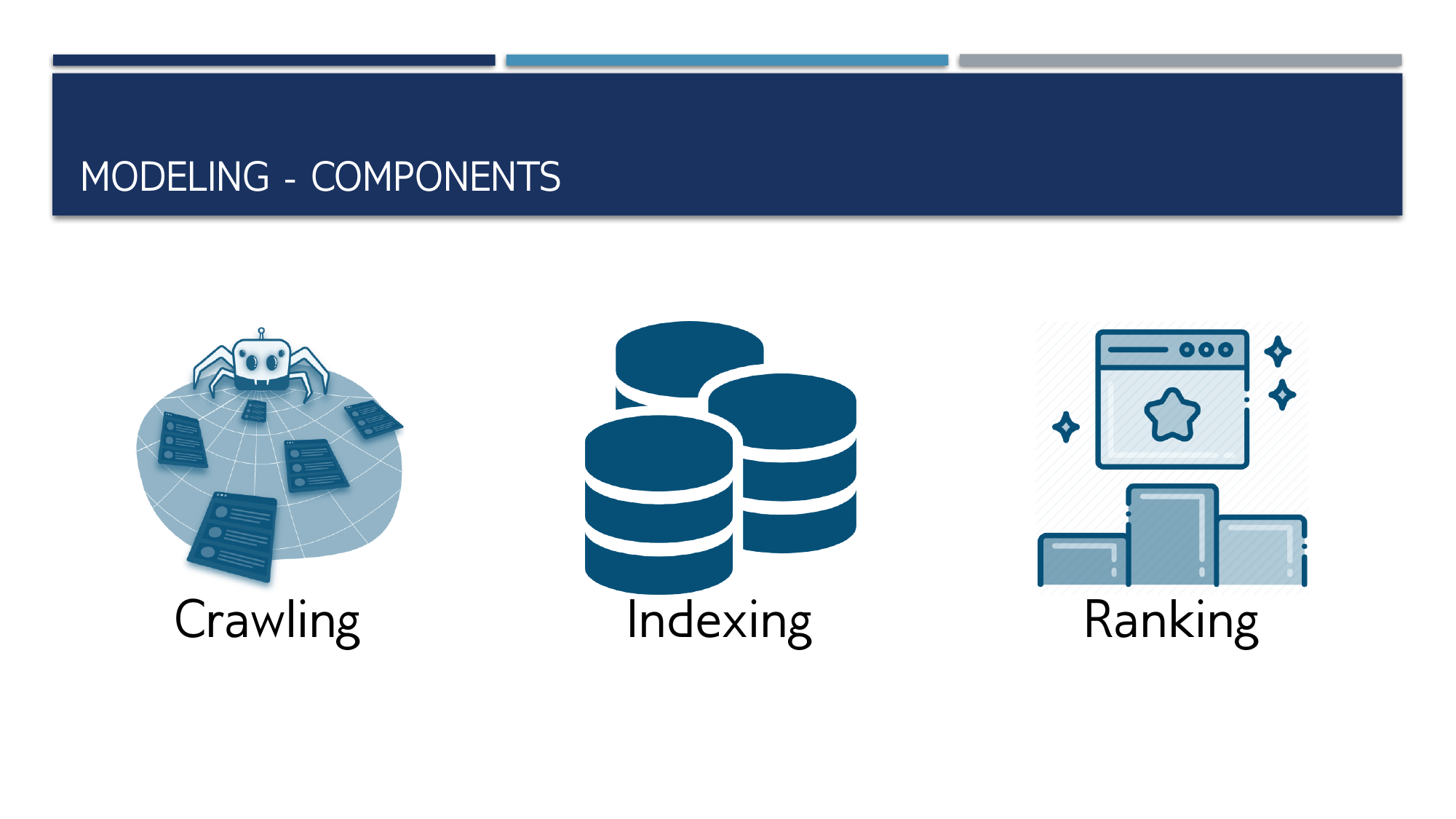

# Modeling - components
Crawling
Indexing
Ranking